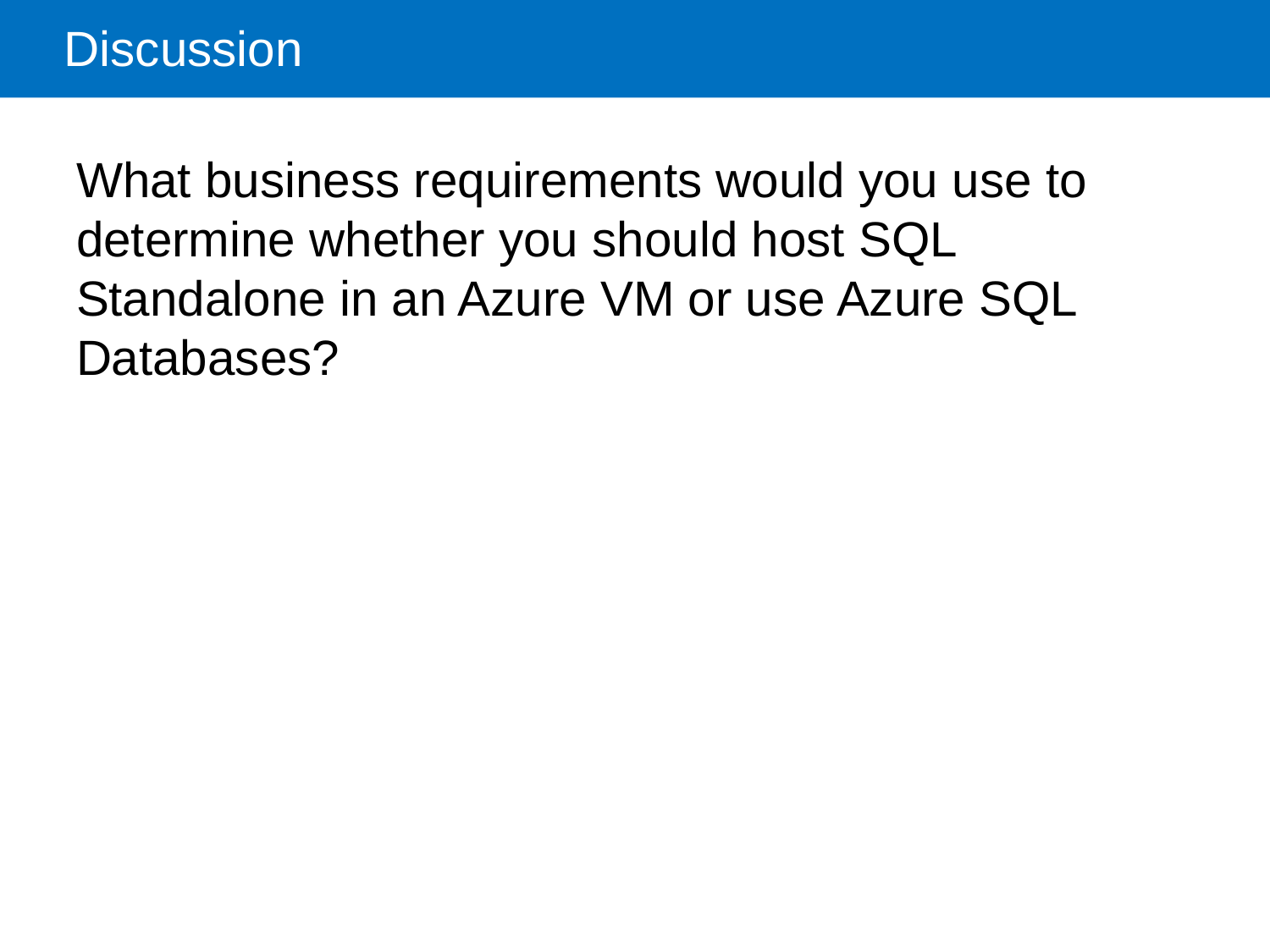

# Discussion
What business requirements would you use to determine whether you should host SQL Standalone in an Azure VM or use Azure SQL Databases?